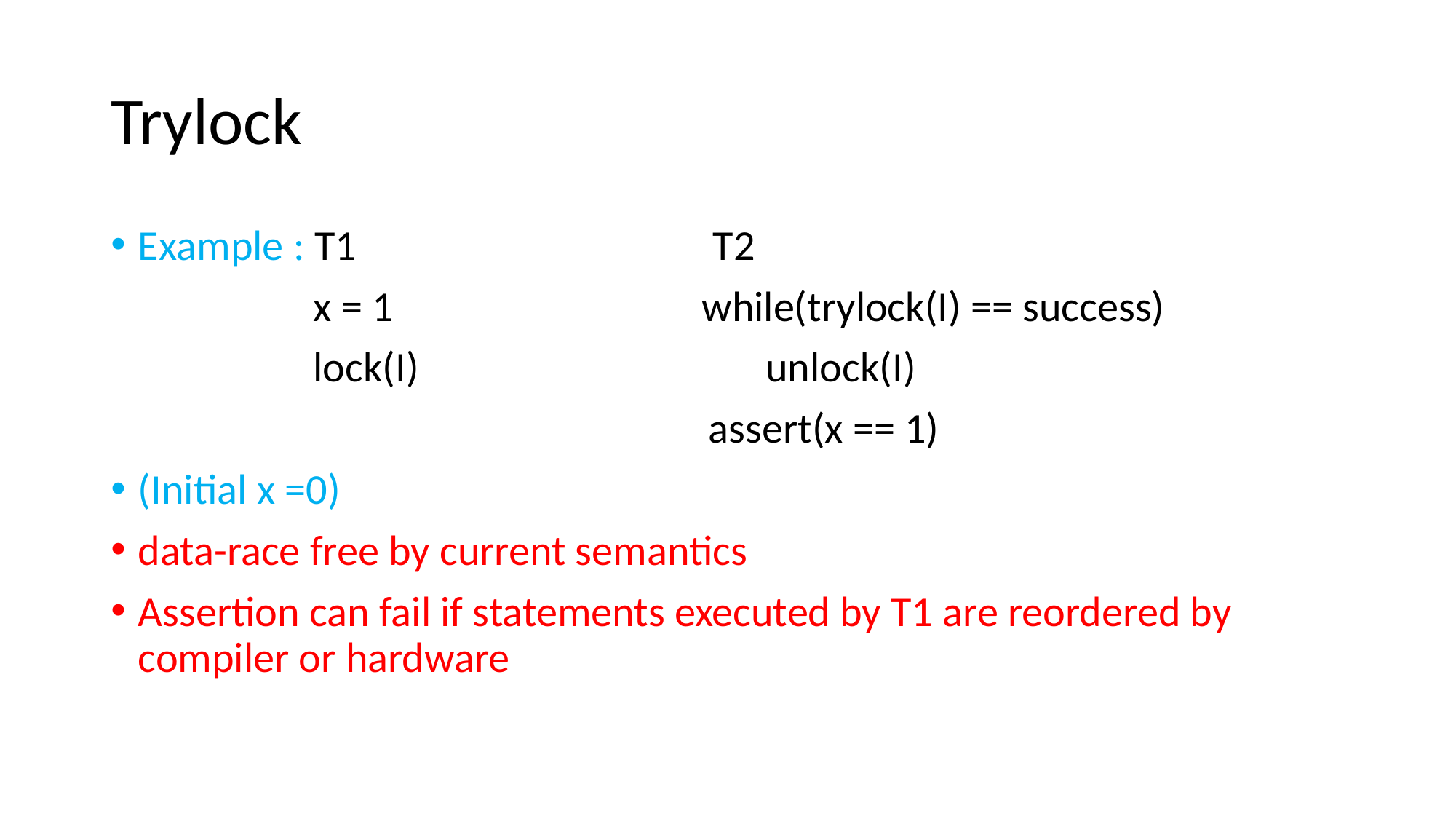

# Trylock
Example : T1                                     T2
                     x = 1                                while(trylock(I) == success)
                     lock(I)                                    unlock(I)
                                                              assert(x == 1)
(Initial x =0)
data-race free by current semantics
Assertion can fail if statements executed by T1 are reordered by compiler or hardware